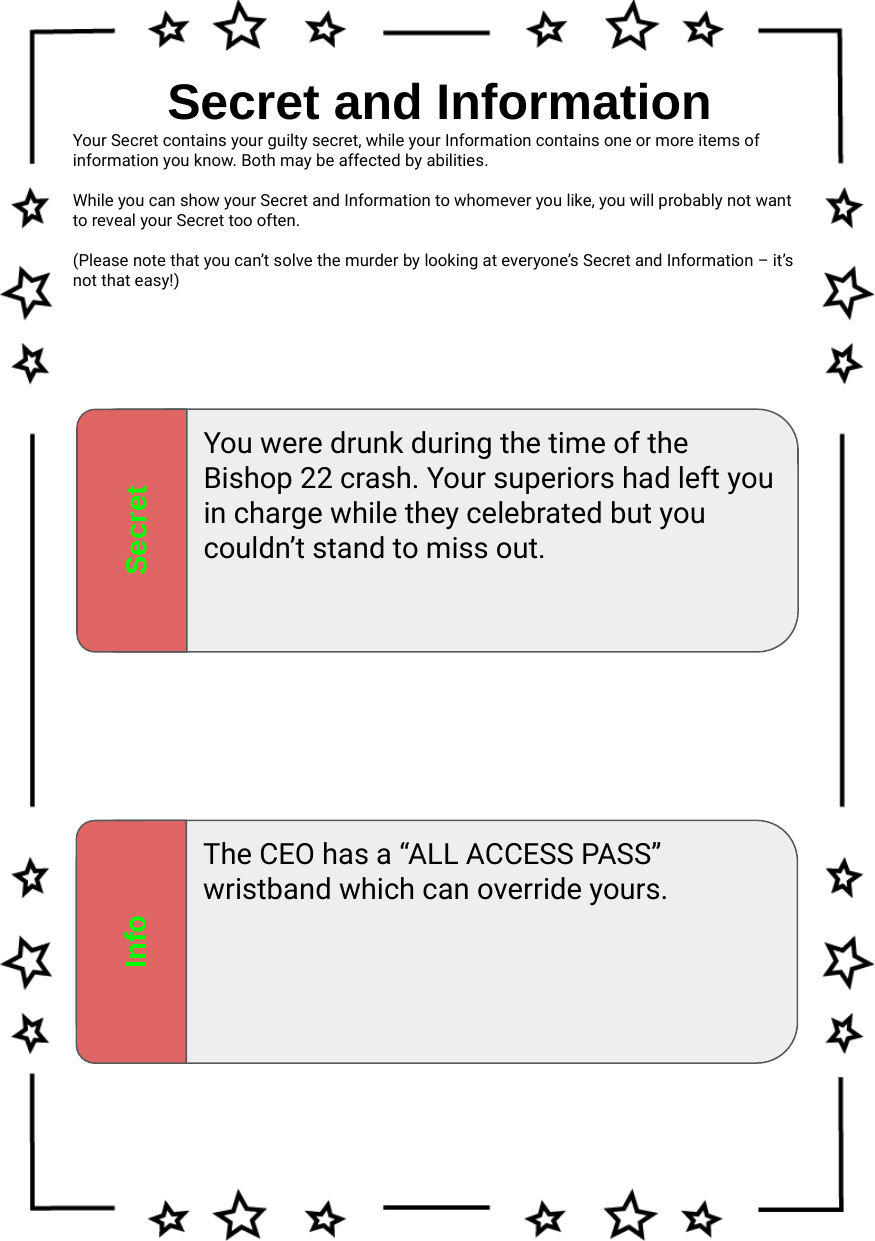

Secret and Information
Your Secret contains your guilty secret, while your Information contains one or more items of information you know. Both may be affected by abilities.

While you can show your Secret and Information to whomever you like, you will probably not want to reveal your Secret too often.

(Please note that you can’t solve the murder by looking at everyone’s Secret and Information – it’s not that easy!)

You were drunk during the time of the Bishop 22 crash. Your superiors had left you in charge while they celebrated but you couldn’t stand to miss out.
Secret

The CEO has a “ALL ACCESS PASS” wristband which can override yours.
Info